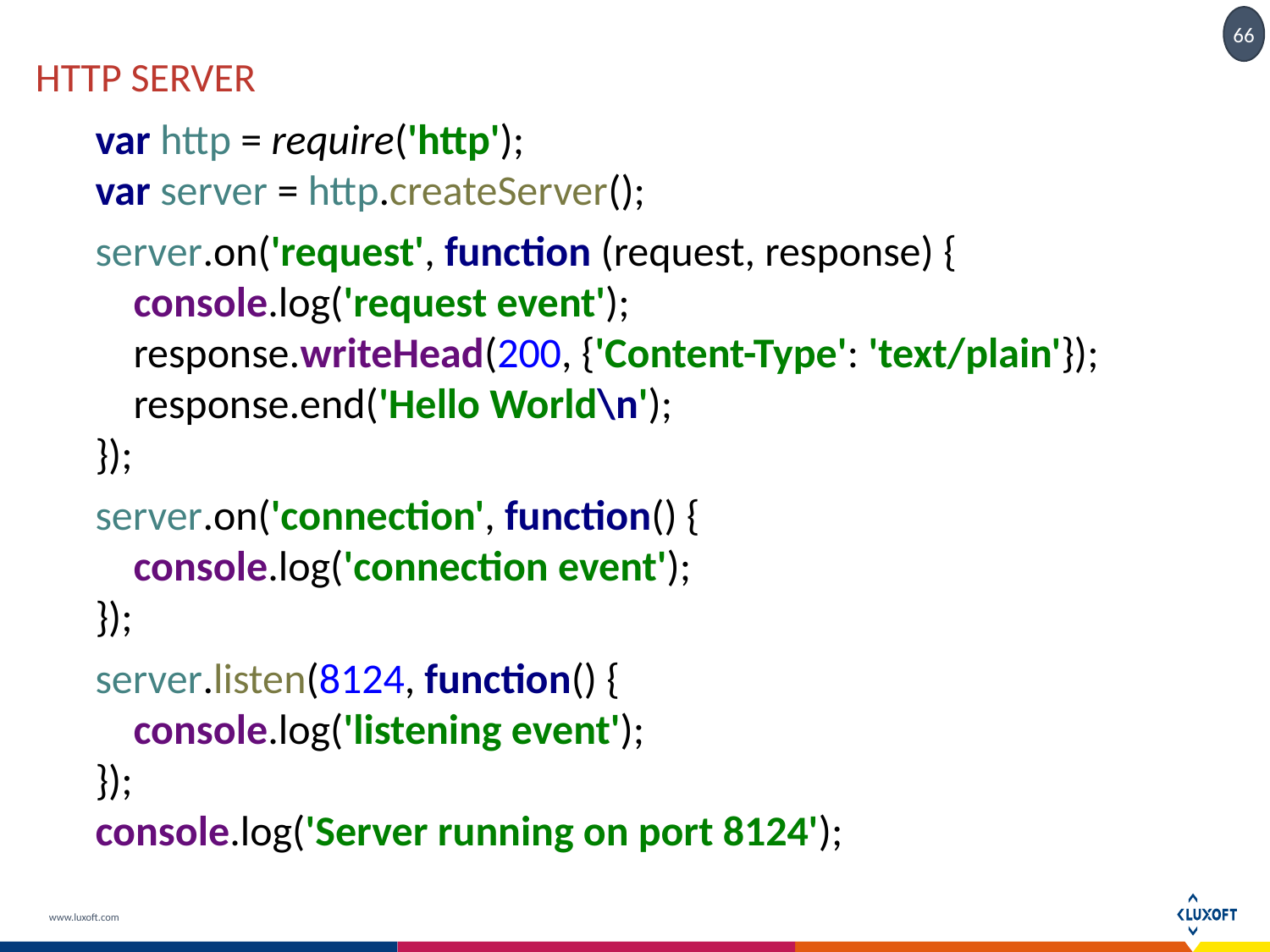

# HTTP server
var http = require('http');
var server = http.createServer();
server.on('request', function (request, response) {
    console.log('request event');
    response.writeHead(200, {'Content-Type': 'text/plain'});
    response.end('Hello World\n');
});
server.on('connection', function() {
    console.log('connection event');
});
server.listen(8124, function() {
    console.log('listening event');
});
console.log('Server running on port 8124');